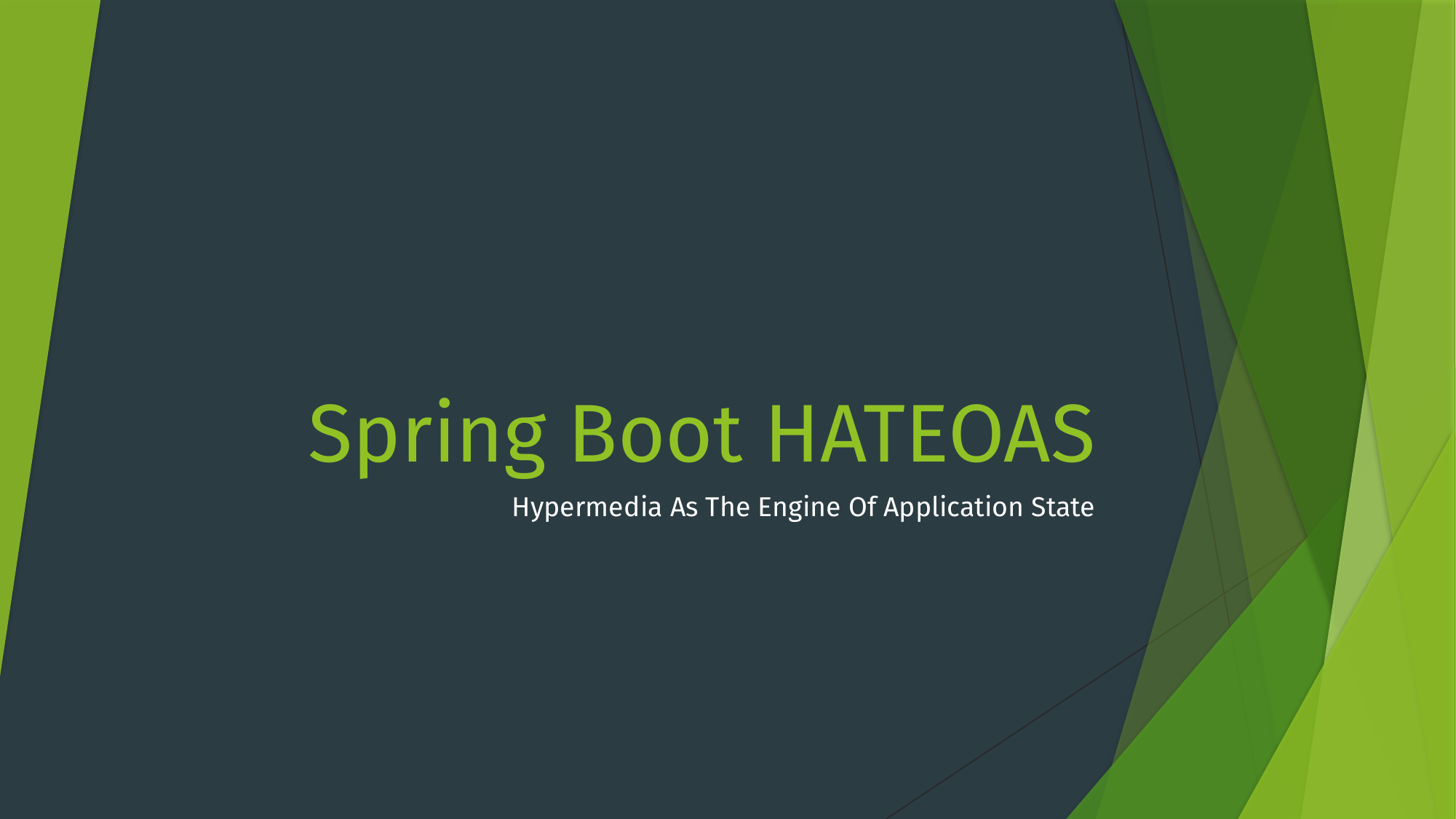

# Spring Boot HATEOAS
Hypermedia As The Engine Of Application State